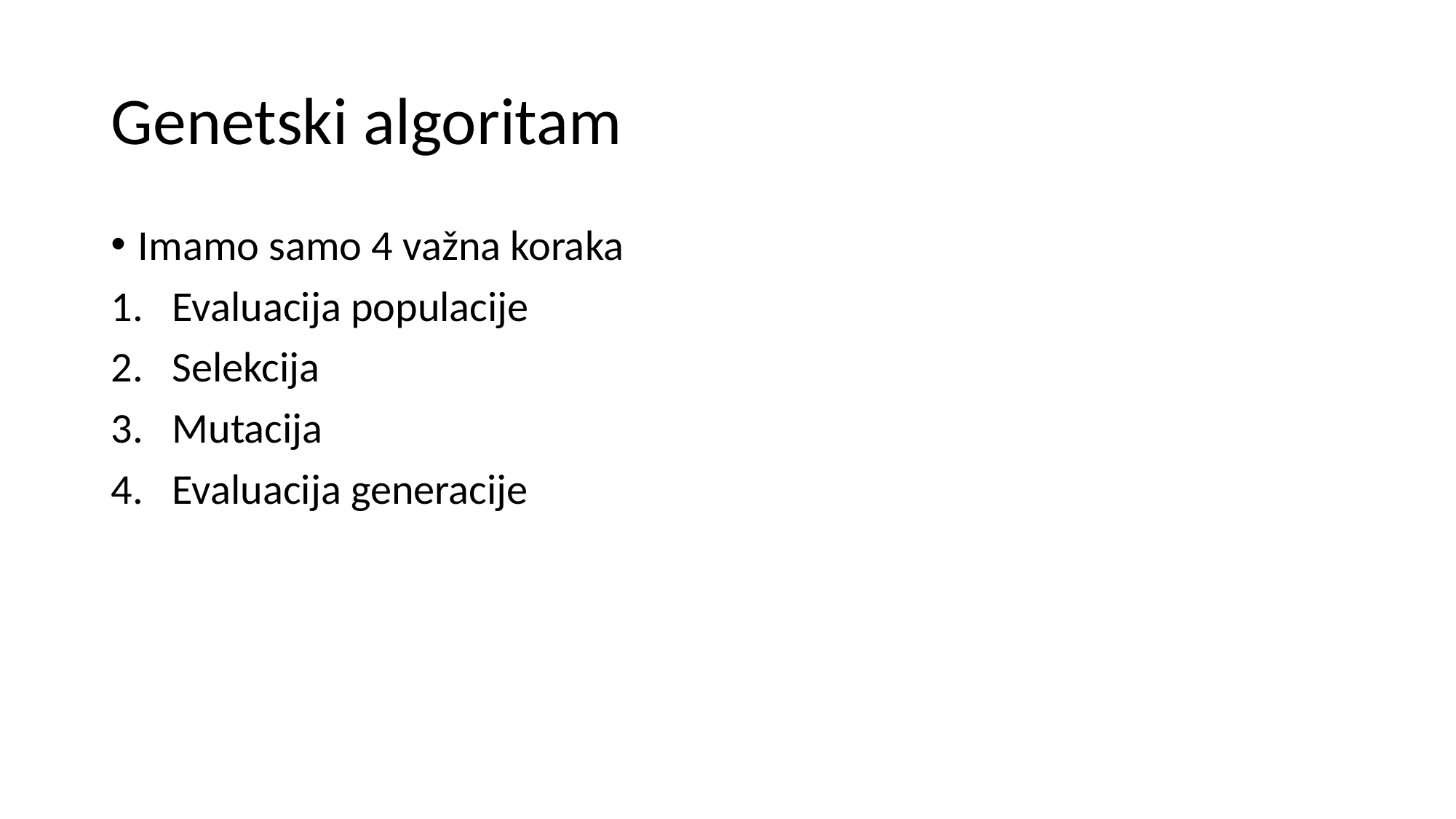

# Genetski algoritam
Imamo samo 4 važna koraka
Evaluacija populacije
Selekcija
Mutacija
Evaluacija generacije